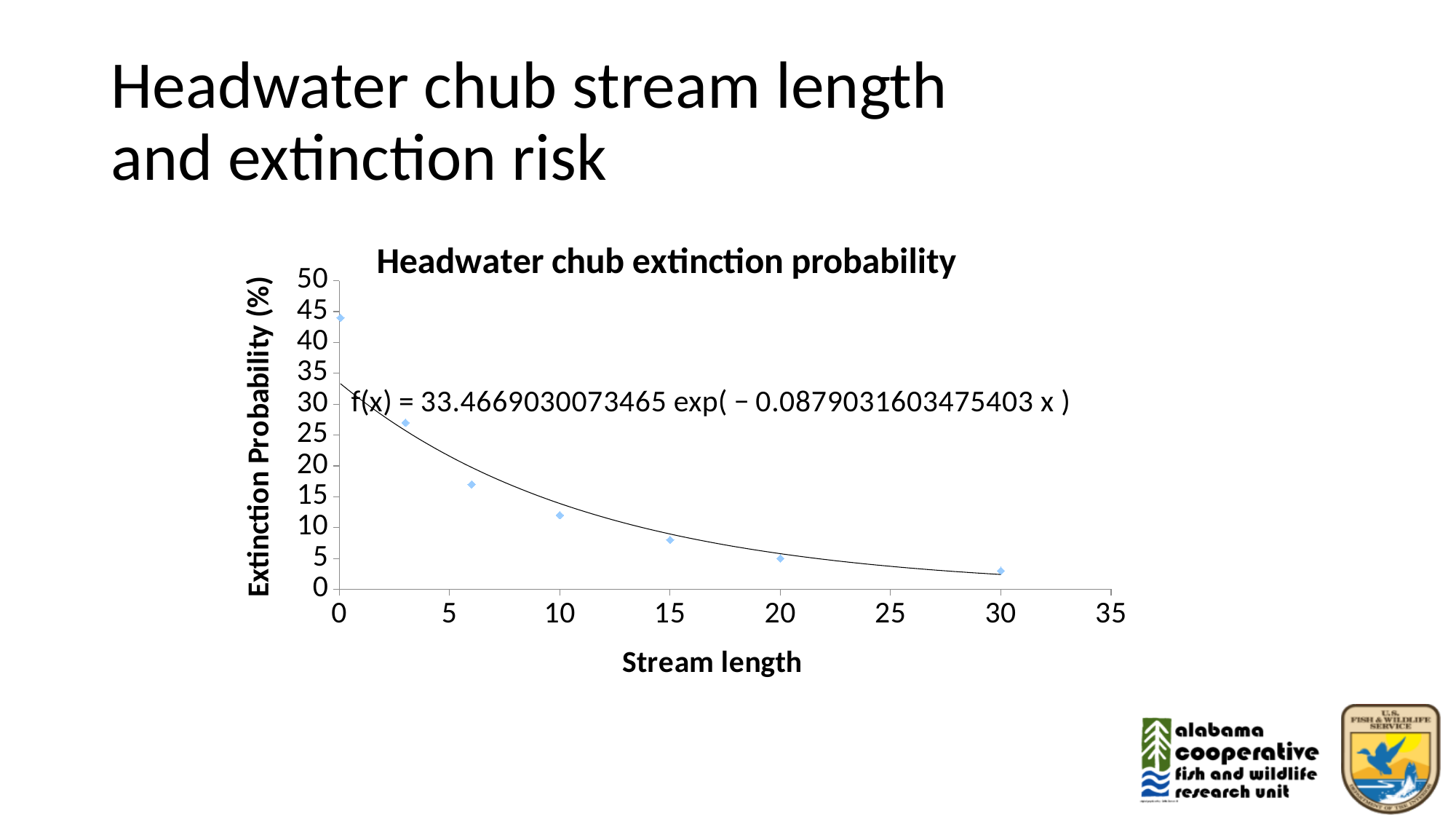

# Headwater chub stream length and extinction risk

### Chart: Headwater chub extinction probability

| Category | headwater mean |
|---|---|